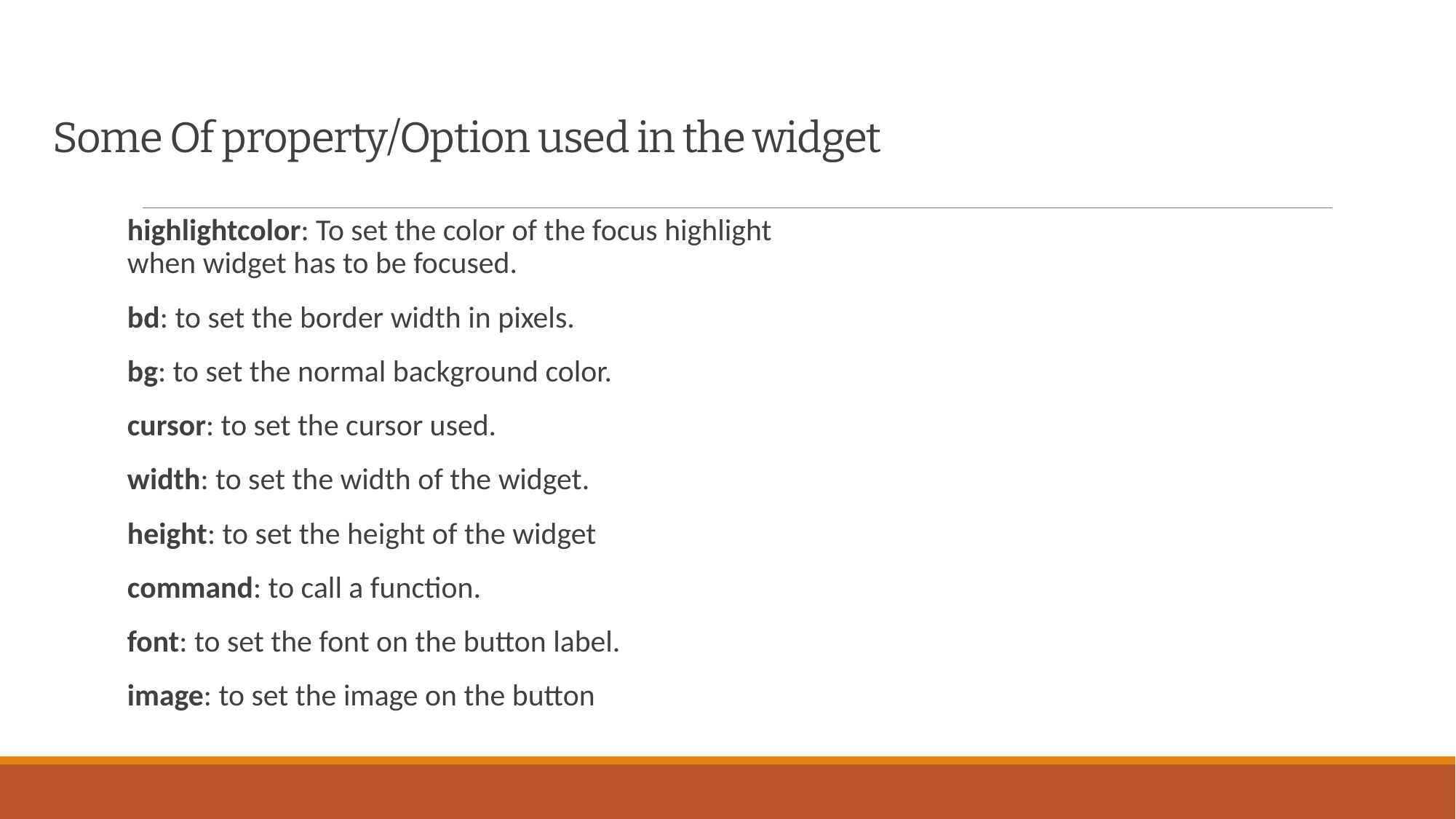

# Some Of property/Option used in the widget
highlightcolor: To set the color of the focus highlight when widget has to be focused.
bd: to set the border width in pixels.
bg: to set the normal background color.
cursor: to set the cursor used.
width: to set the width of the widget.
height: to set the height of the widget
command: to call a function.
font: to set the font on the button label.
image: to set the image on the button